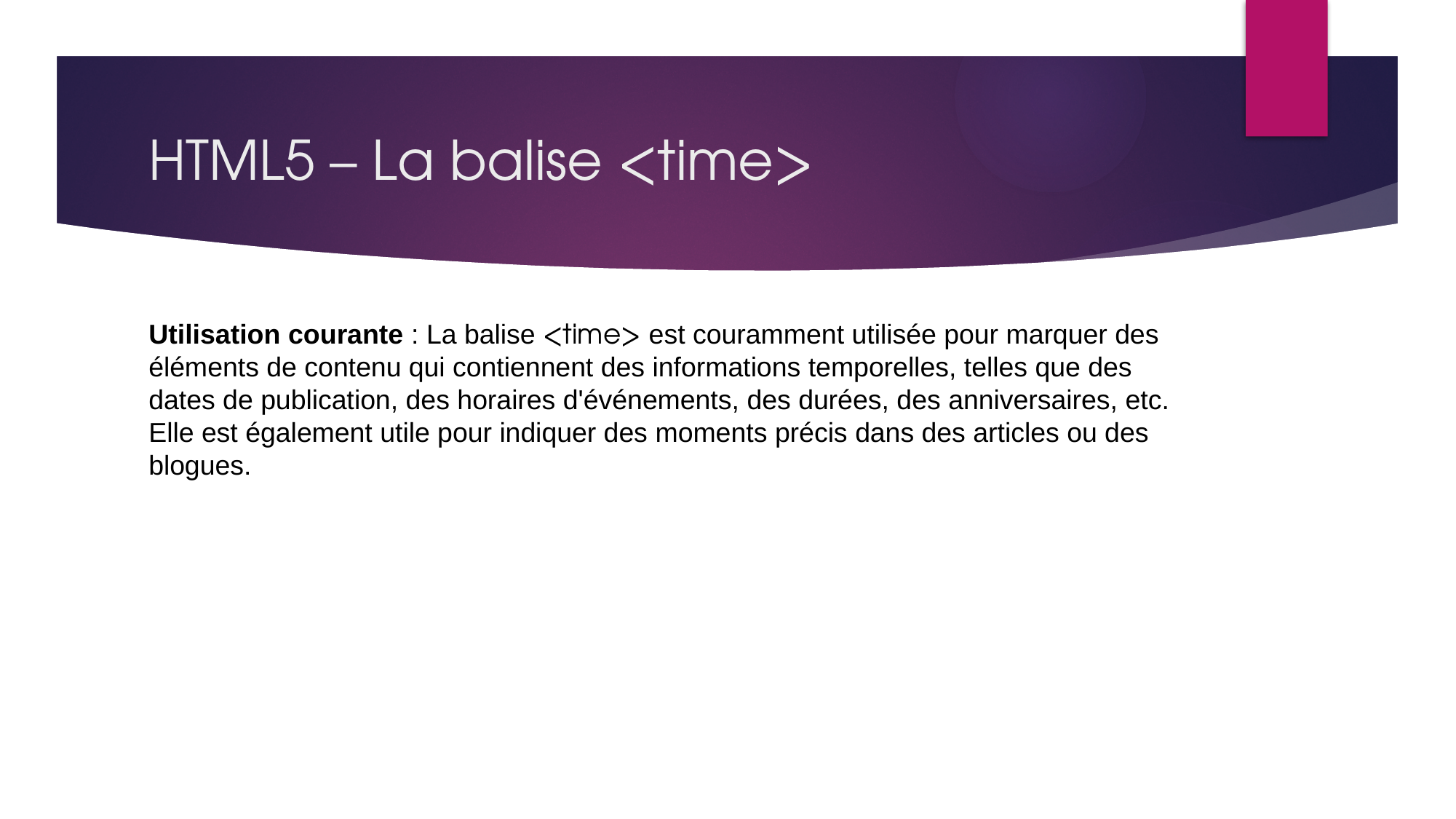

# HTML5 – La balise <time>
Utilisation courante : La balise <time> est couramment utilisée pour marquer des éléments de contenu qui contiennent des informations temporelles, telles que des dates de publication, des horaires d'événements, des durées, des anniversaires, etc. Elle est également utile pour indiquer des moments précis dans des articles ou des blogues.